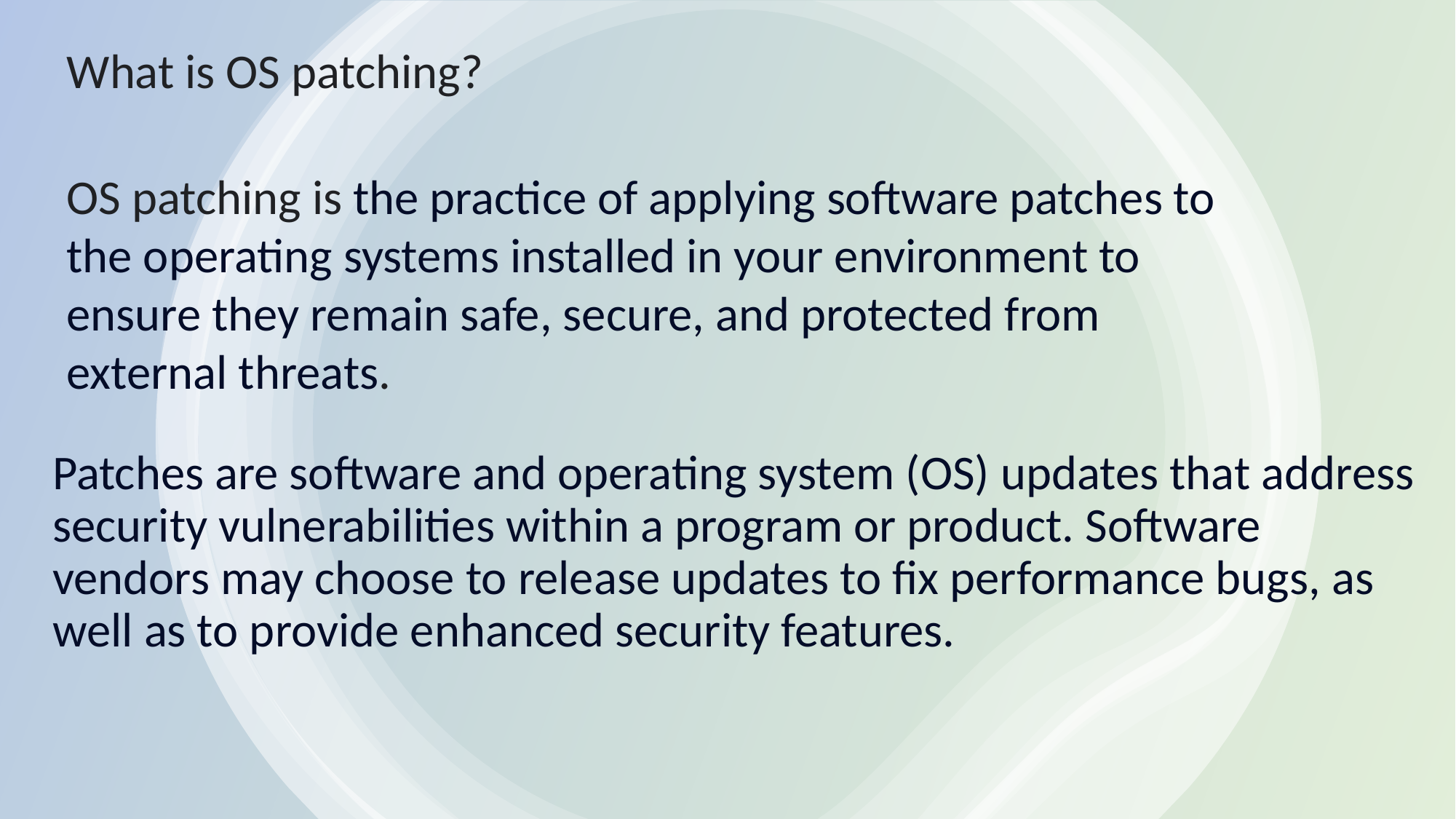

What is OS patching?
OS patching is the practice of applying software patches to the operating systems installed in your environment to ensure they remain safe, secure, and protected from external threats.
Patches are software and operating system (OS) updates that address security vulnerabilities within a program or product. Software vendors may choose to release updates to fix performance bugs, as well as to provide enhanced security features.